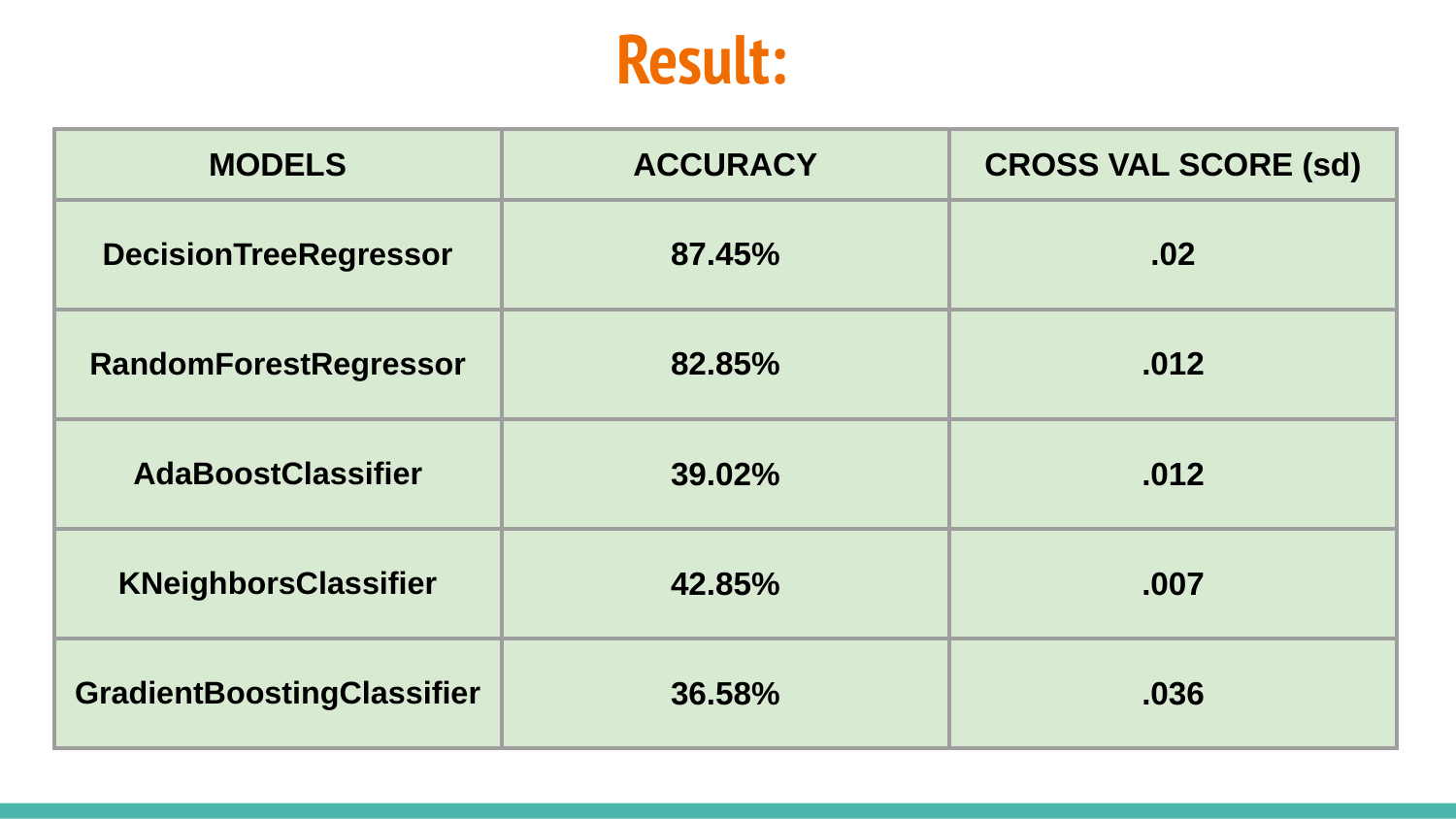

# Result:
| MODELS | ACCURACY | CROSS VAL SCORE (sd) |
| --- | --- | --- |
| DecisionTreeRegressor | 87.45% | .02 |
| RandomForestRegressor | 82.85% | .012 |
| AdaBoostClassifier | 39.02% | .012 |
| KNeighborsClassifier | 42.85% | .007 |
| GradientBoostingClassifier | 36.58% | .036 |